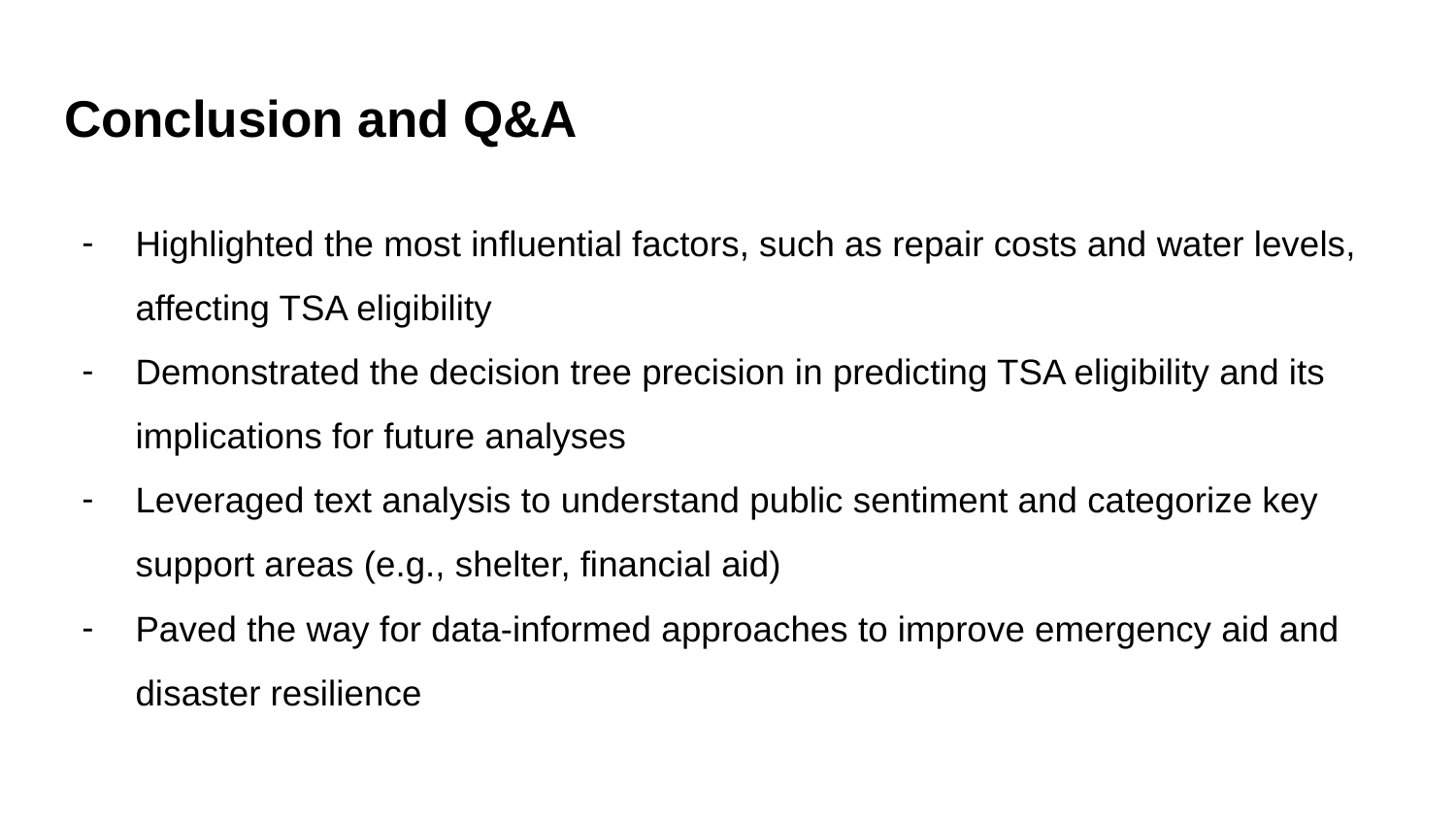

# Conclusion and Q&A

Highlighted the most influential factors, such as repair costs and water levels, affecting TSA eligibility
Demonstrated the decision tree precision in predicting TSA eligibility and its implications for future analyses
Leveraged text analysis to understand public sentiment and categorize key support areas (e.g., shelter, financial aid)
Paved the way for data-informed approaches to improve emergency aid and disaster resilience